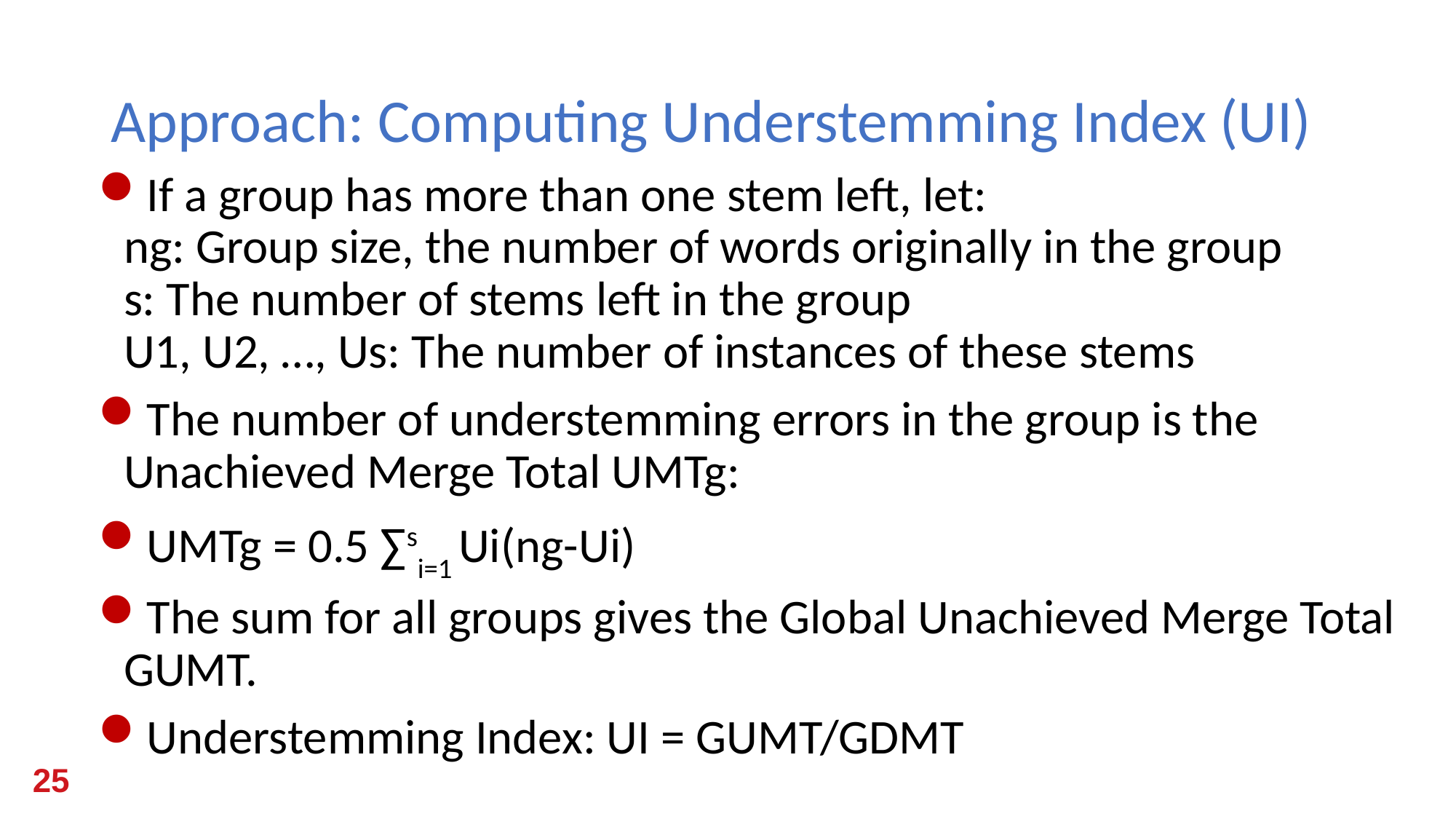

Approach: Computing Understemming Index (UI)
If a group has more than one stem left, let:
ng: Group size, the number of words originally in the group
s: The number of stems left in the group
U1, U2, …, Us: The number of instances of these stems
The number of understemming errors in the group is the Unachieved Merge Total UMTg:
UMTg = 0.5 ∑si=1 Ui(ng-Ui)
The sum for all groups gives the Global Unachieved Merge Total GUMT.
Understemming Index: UI = GUMT/GDMT

25